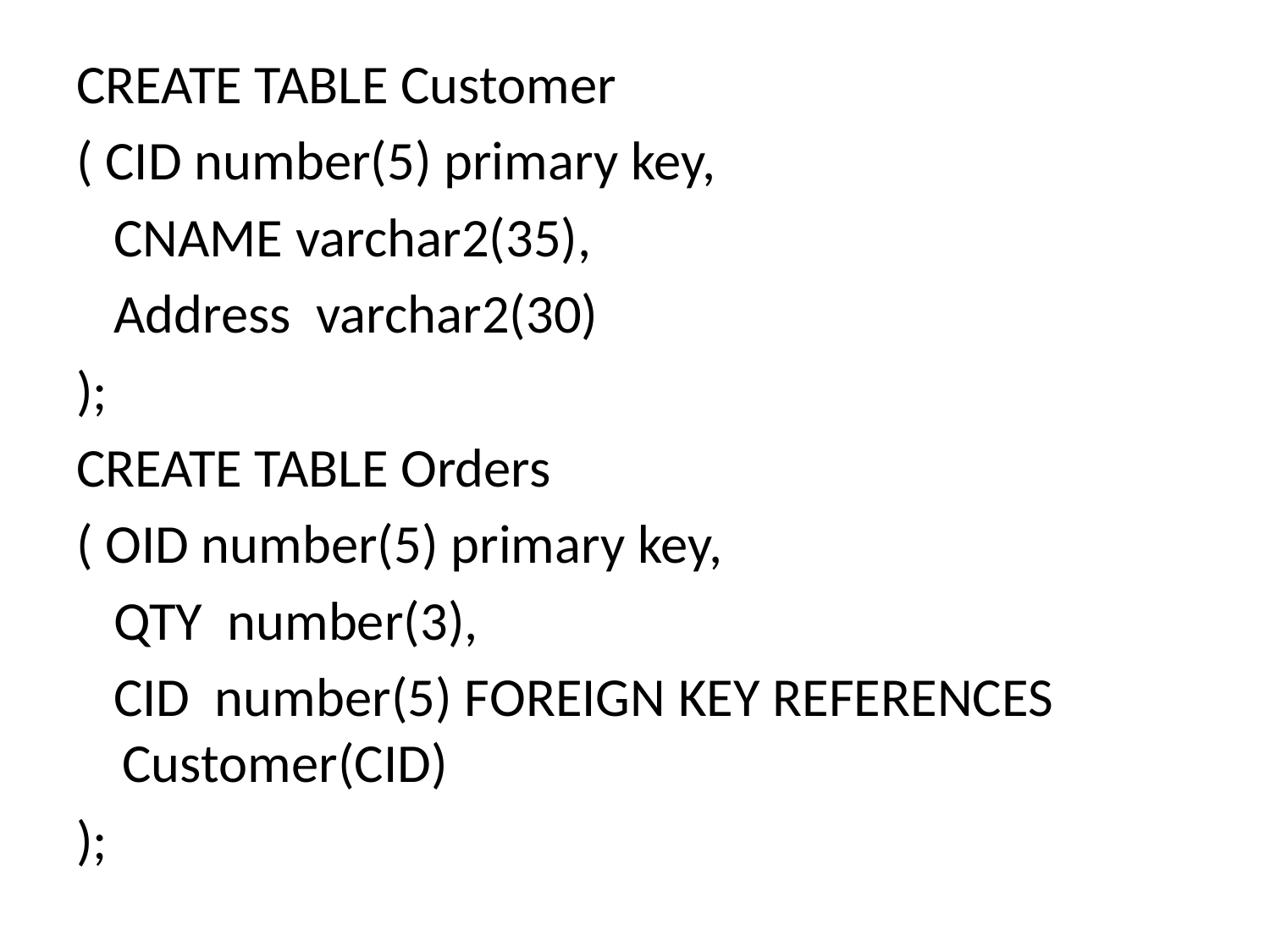

CREATE TABLE Customer
( CID number(5) primary key,
   CNAME varchar2(35),
   Address  varchar2(30)
);
CREATE TABLE Orders
( OID number(5) primary key,
   QTY  number(3),
   CID  number(5) FOREIGN KEY REFERENCES Customer(CID)
);